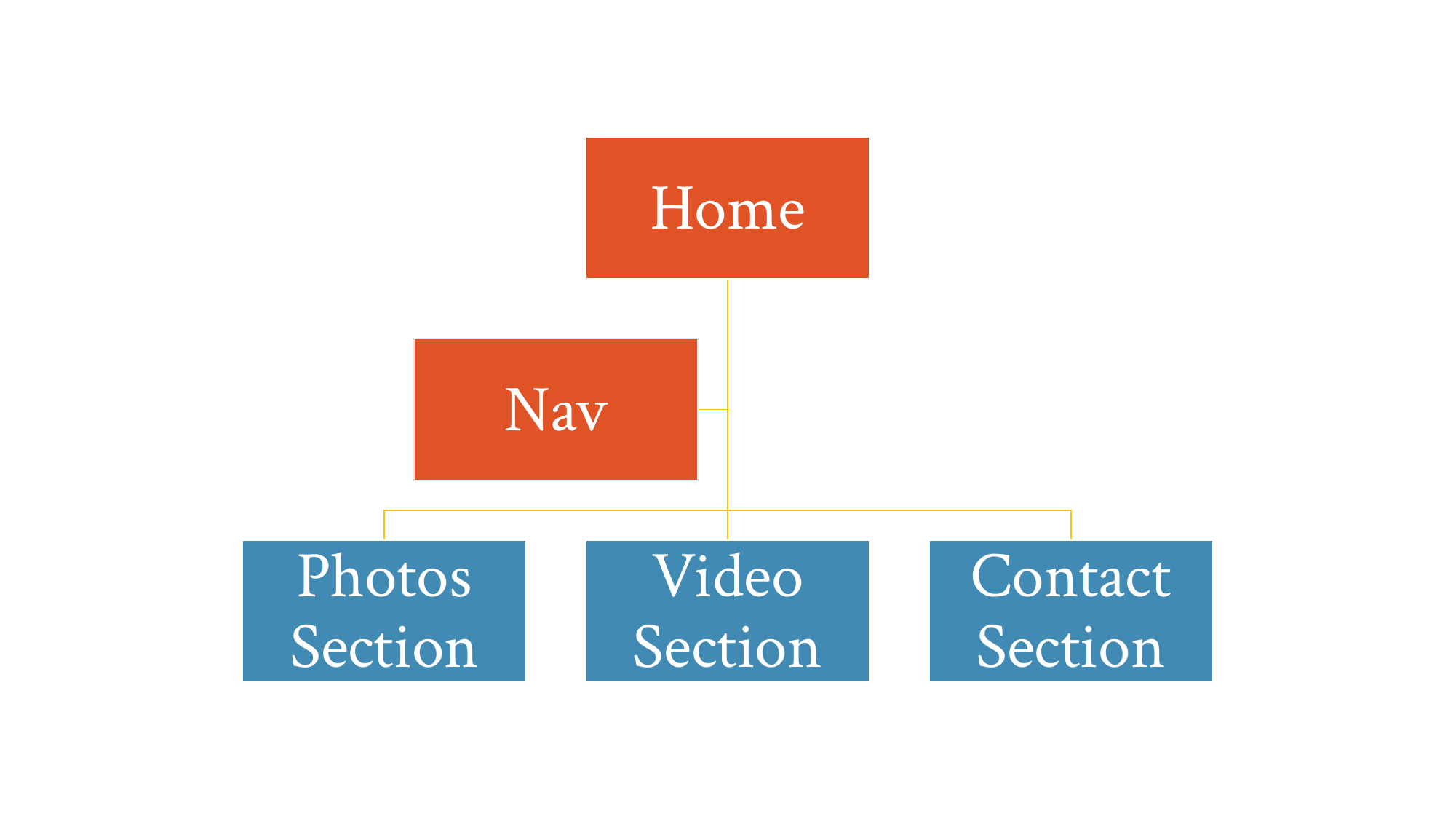

Home
Photos Section
Video Section
Contact Section
Nav